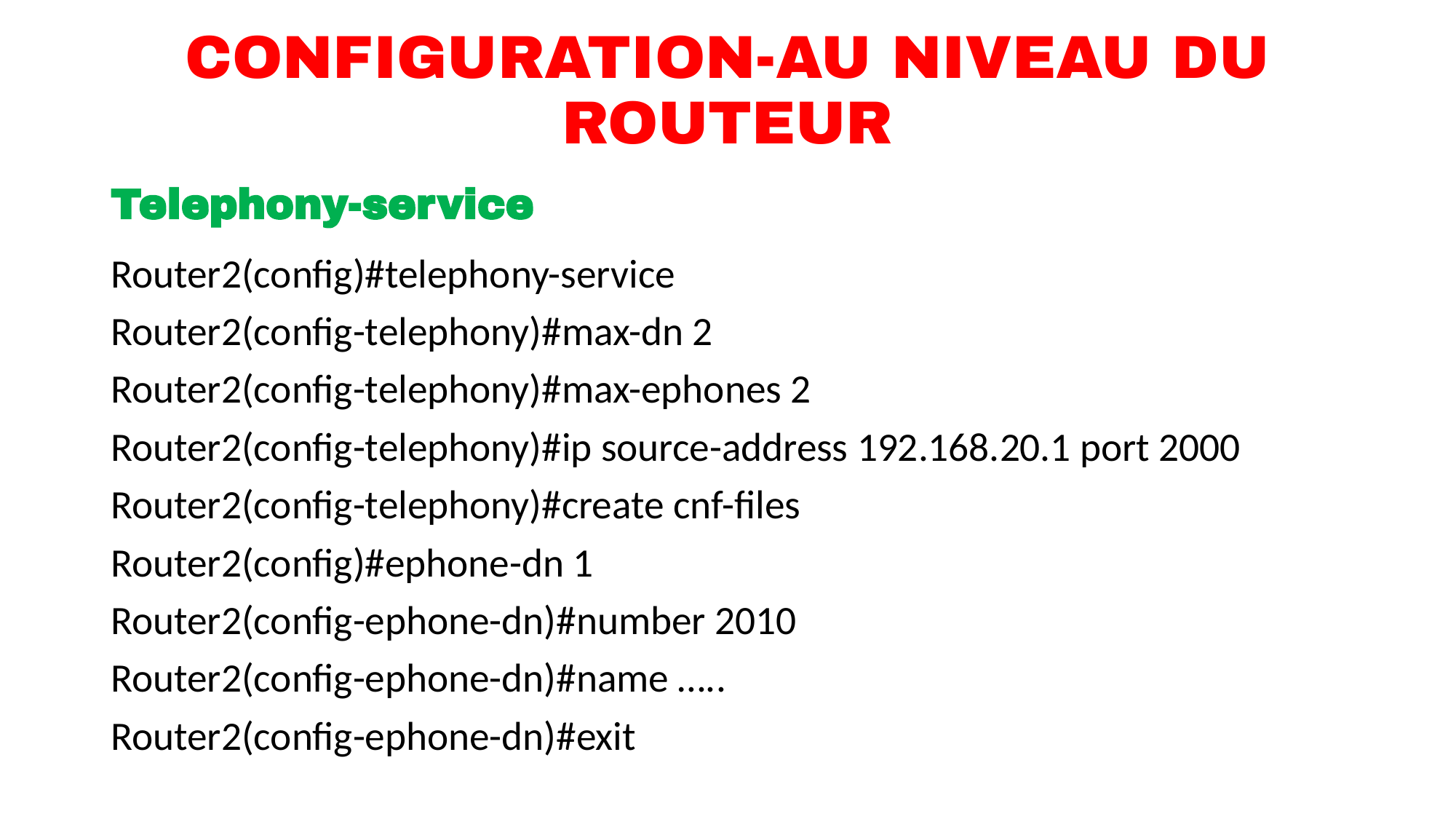

# CONFIGURATION-AU NIVEAU DU ROUTEUR
Telephony-service
Router2(config)#telephony-service
Router2(config-telephony)#max-dn 2
Router2(config-telephony)#max-ephones 2
Router2(config-telephony)#ip source-address 192.168.20.1 port 2000
Router2(config-telephony)#create cnf-files
Router2(config)#ephone-dn 1
Router2(config-ephone-dn)#number 2010
Router2(config-ephone-dn)#name …..
Router2(config-ephone-dn)#exit